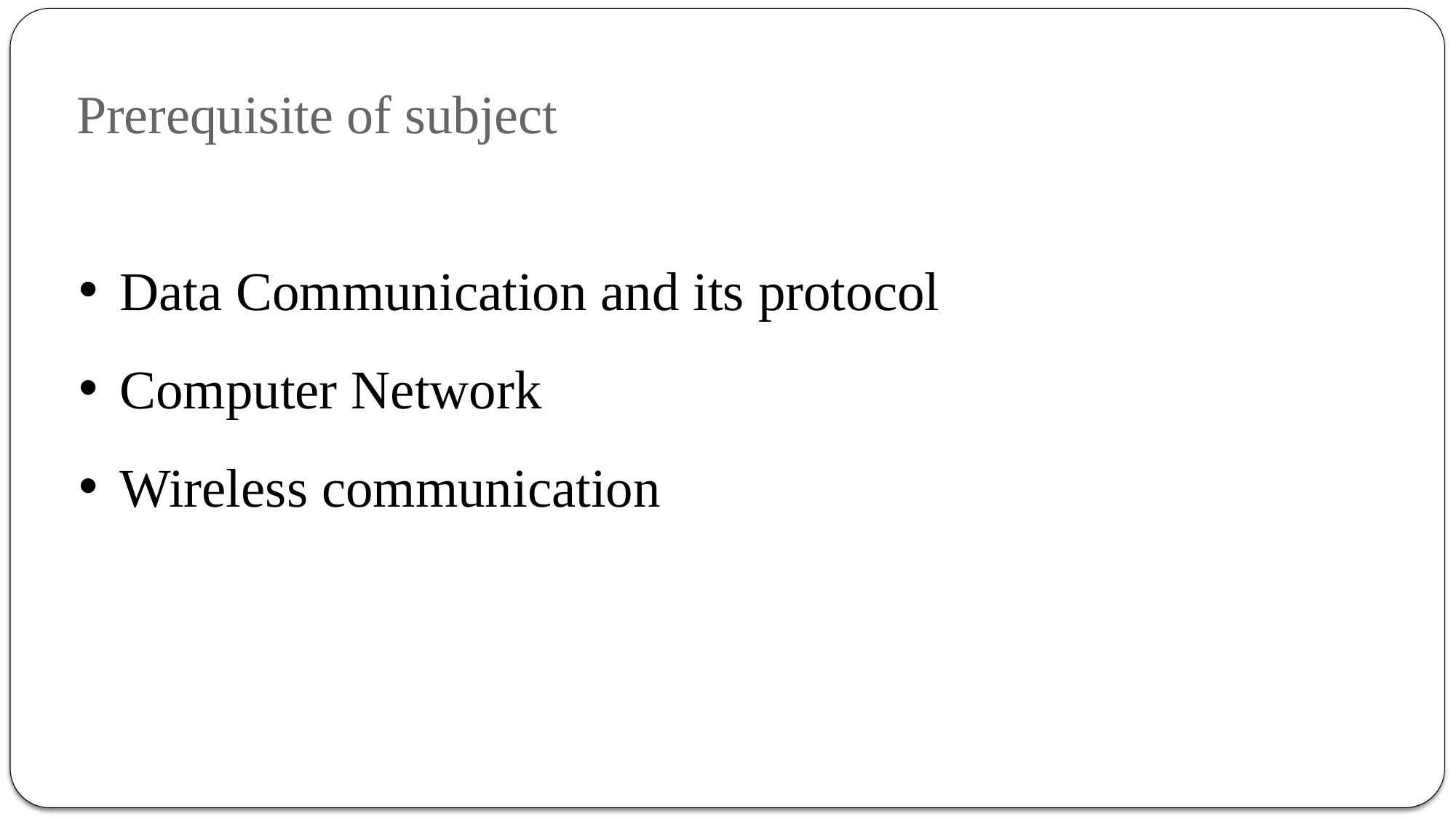

# Prerequisite of subject

Data Communication and its protocol
Computer Network
Wireless communication